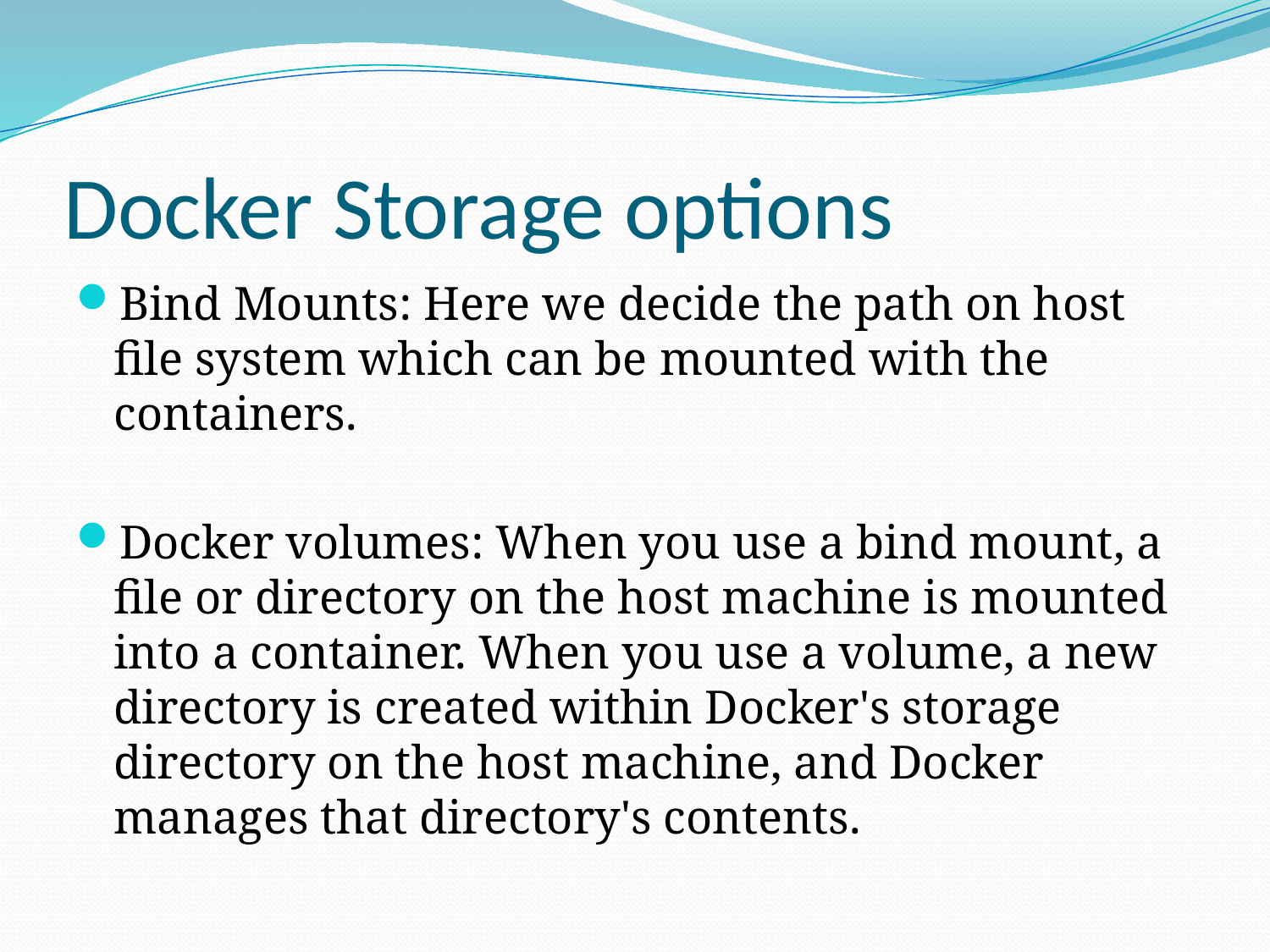

# Docker Storage options
Bind Mounts: Here we decide the path on host file system which can be mounted with the containers.

Docker volumes: When you use a bind mount, a file or directory on the host machine is mounted into a container. When you use a volume, a new directory is created within Docker's storage directory on the host machine, and Docker manages that directory's contents.